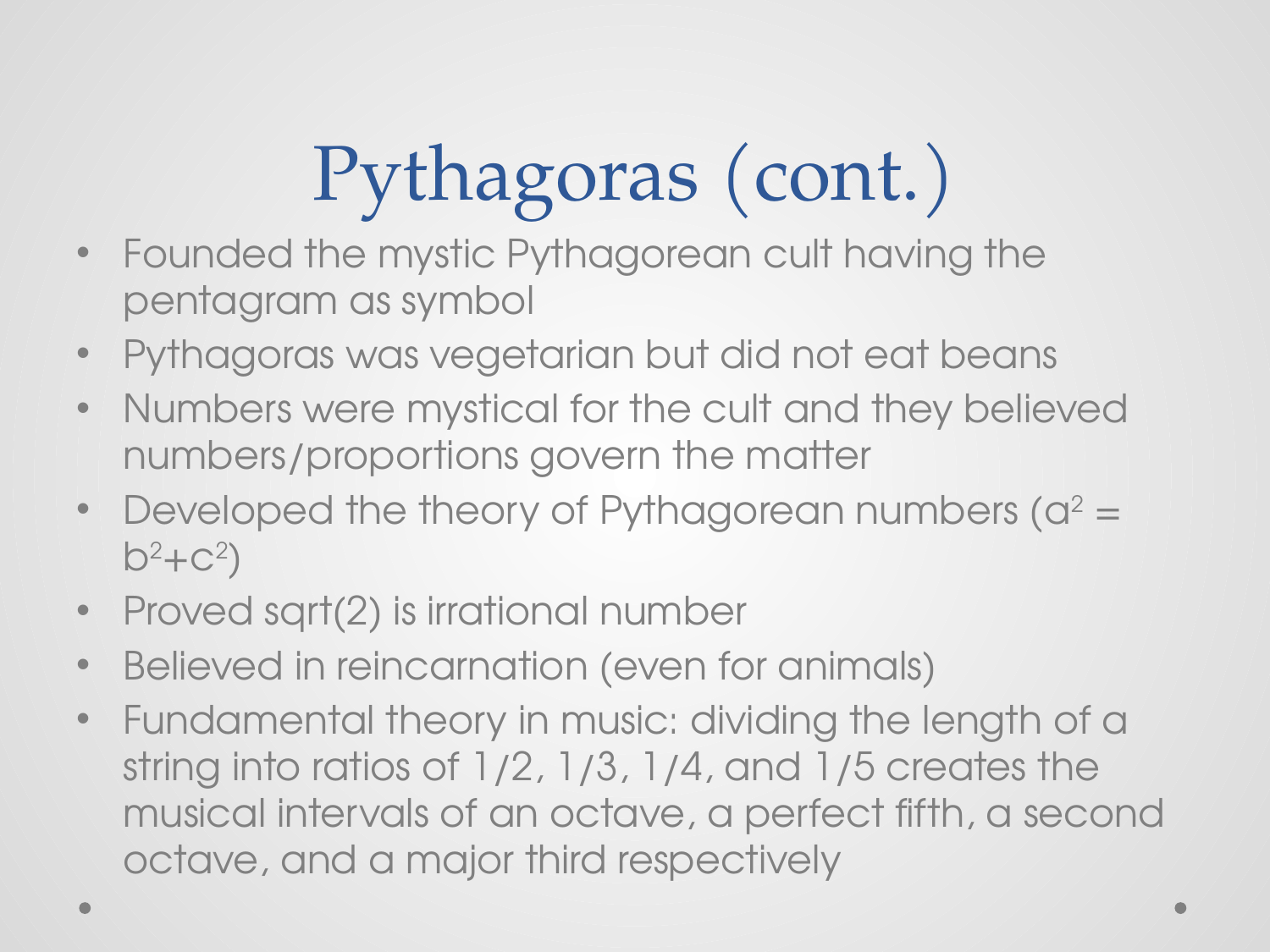

# Pythagoras (cont.)
Founded the mystic Pythagorean cult having the pentagram as symbol
Pythagoras was vegetarian but did not eat beans
Numbers were mystical for the cult and they believed numbers/proportions govern the matter
Developed the theory of Pythagorean numbers (a2 = b2+c2)
Proved sqrt(2) is irrational number
Believed in reincarnation (even for animals)
Fundamental theory in music: dividing the length of a string into ratios of 1/2, 1/3, 1/4, and 1/5 creates the musical intervals of an octave, a perfect fifth, a second octave, and a major third respectively